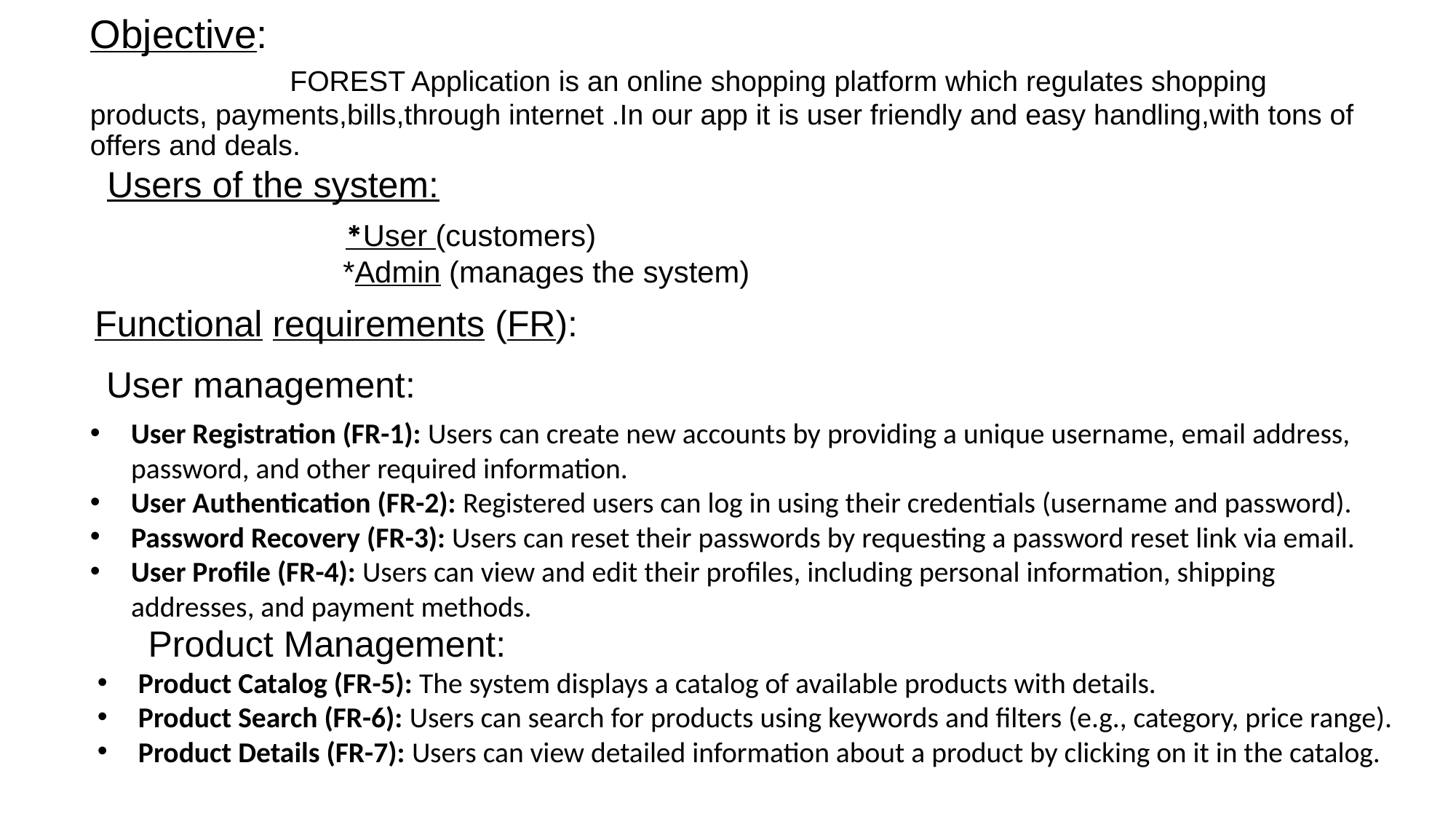

# Objective: FOREST Application is an online shopping platform which regulates shopping products, payments,bills,through internet .In our app it is user friendly and easy handling,with tons of offers and deals.
Users of the system:
*User (customers)
                  *Admin (manages the system)

User Registration (FR-1): Users can create new accounts by providing a unique username, email address, password, and other required information.
User Authentication (FR-2): Registered users can log in using their credentials (username and password).
Password Recovery (FR-3): Users can reset their passwords by requesting a password reset link via email.
User Profile (FR-4): Users can view and edit their profiles, including personal information, shipping addresses, and payment methods.
Functional requirements (FR):
User management:
     Product Management:
Product Catalog (FR-5): The system displays a catalog of available products with details.
Product Search (FR-6): Users can search for products using keywords and filters (e.g., category, price range).
Product Details (FR-7): Users can view detailed information about a product by clicking on it in the catalog.